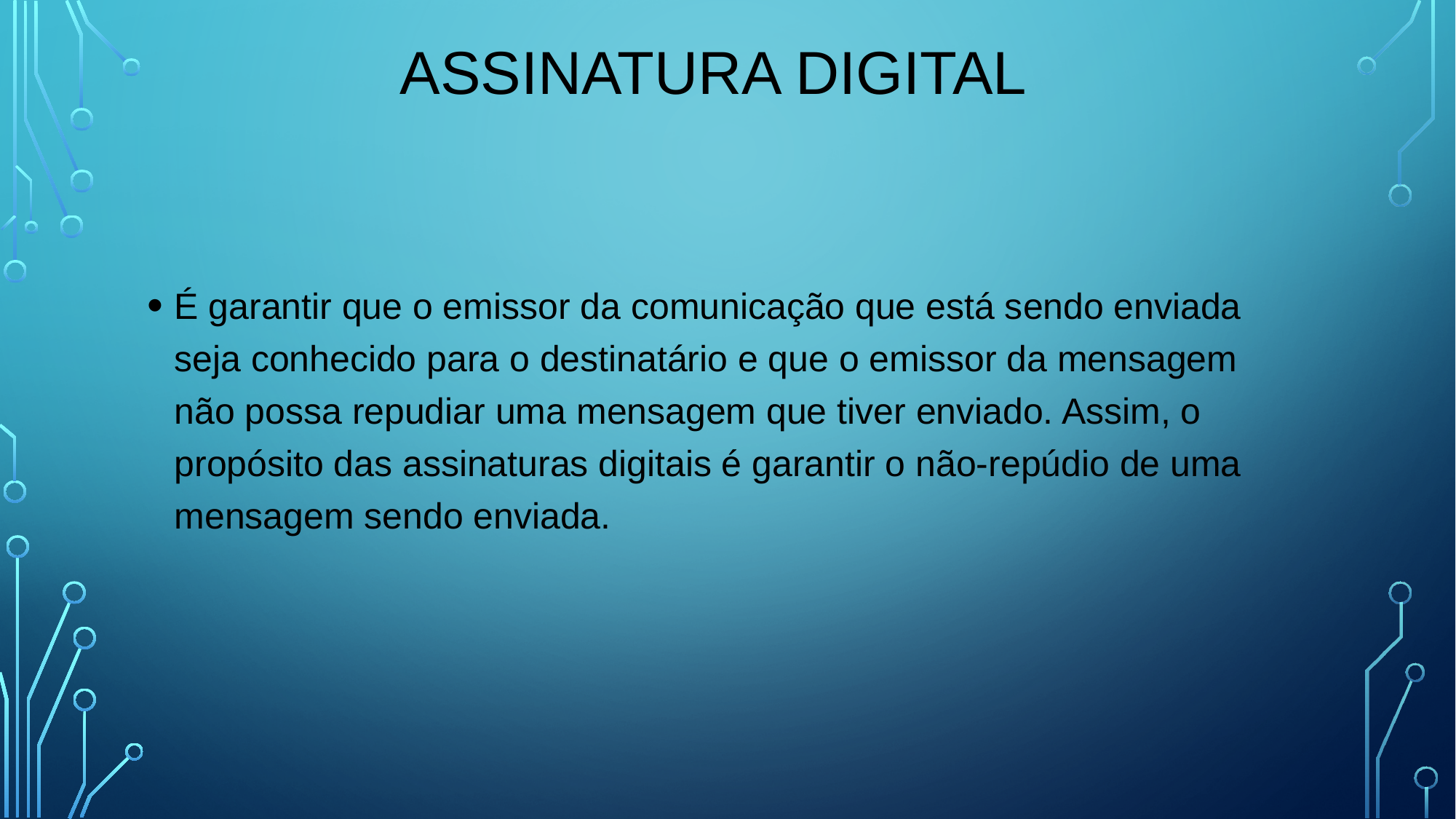

# Assinatura Digital
É garantir que o emissor da comunicação que está sendo enviada seja conhecido para o destinatário e que o emissor da mensagem não possa repudiar uma mensagem que tiver enviado. Assim, o propósito das assinaturas digitais é garantir o não-repúdio de uma mensagem sendo enviada.